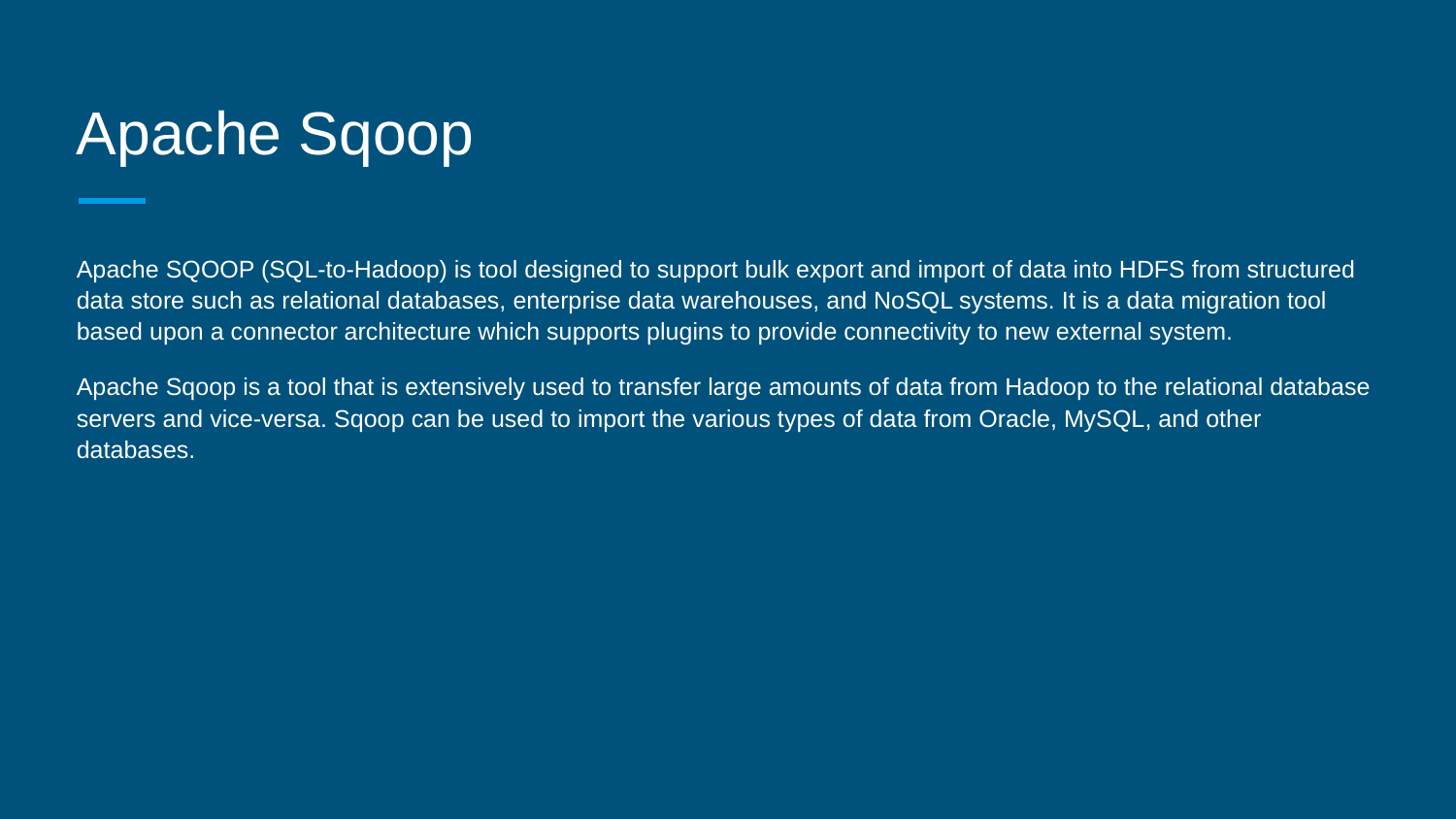

# Apache Sqoop
Apache SQOOP (SQL-to-Hadoop) is tool designed to support bulk export and import of data into HDFS from structured data store such as relational databases, enterprise data warehouses, and NoSQL systems. It is a data migration tool based upon a connector architecture which supports plugins to provide connectivity to new external system.
Apache Sqoop is a tool that is extensively used to transfer large amounts of data from Hadoop to the relational database servers and vice-versa. Sqoop can be used to import the various types of data from Oracle, MySQL, and other databases.